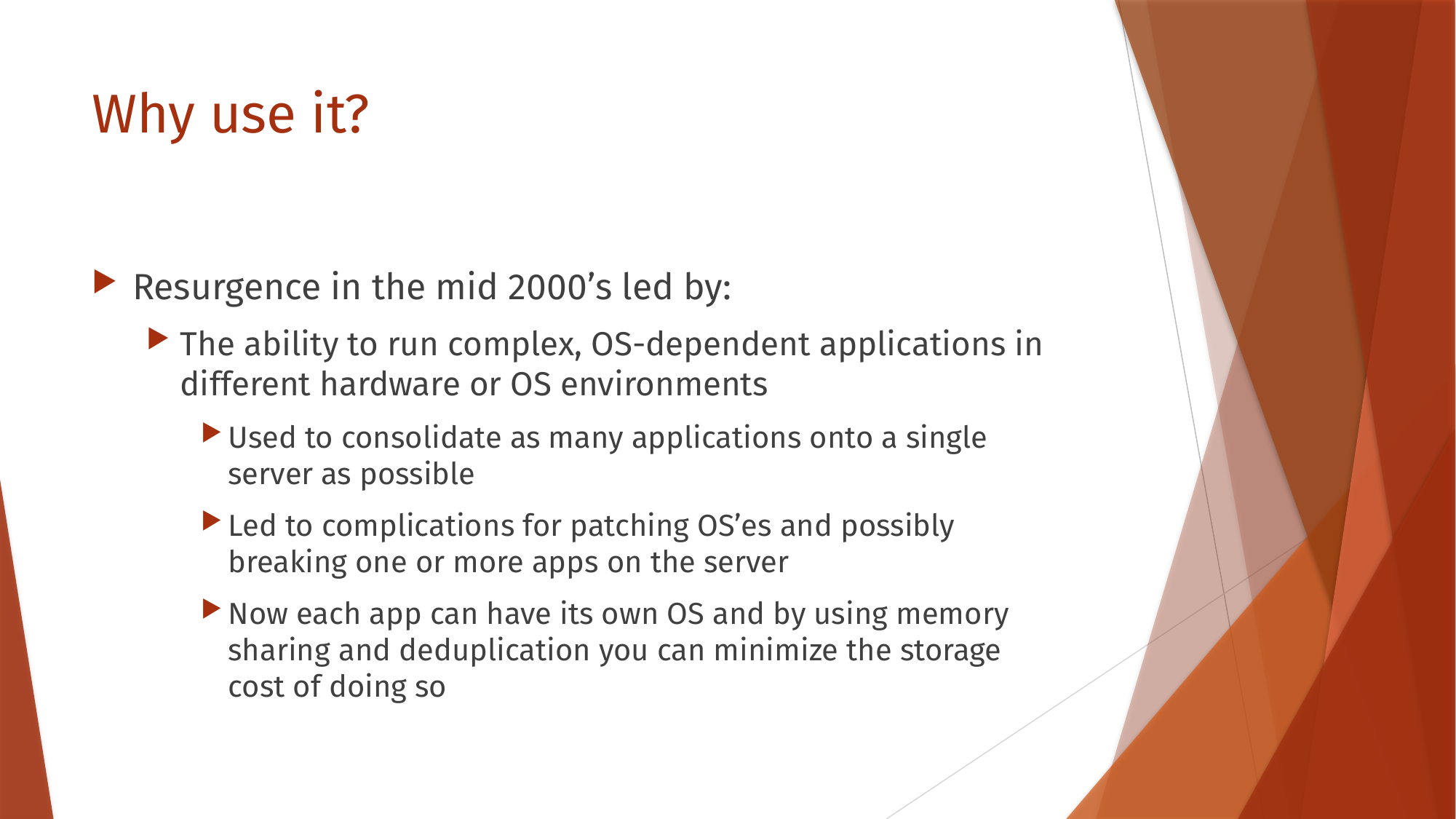

# Why use it?
Resurgence in the mid 2000’s led by:
The ability to run complex, OS-dependent applications in different hardware or OS environments
Used to consolidate as many applications onto a single server as possible
Led to complications for patching OS’es and possibly breaking one or more apps on the server
Now each app can have its own OS and by using memory sharing and deduplication you can minimize the storage cost of doing so